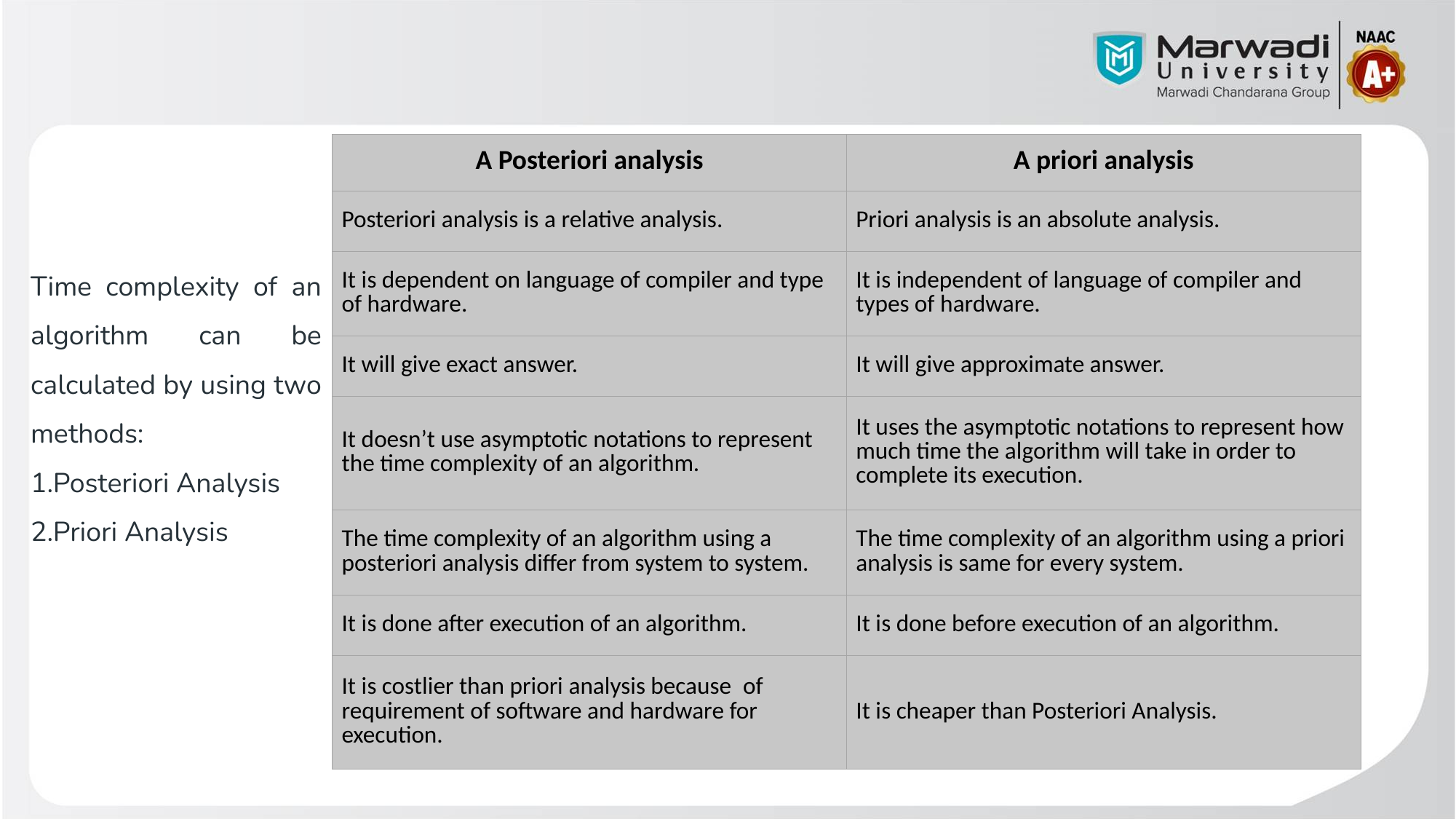

| A Posteriori analysis | A priori analysis |
| --- | --- |
| Posteriori analysis is a relative analysis. | Priori analysis is an absolute analysis. |
| It is dependent on language of compiler and type of hardware. | It is independent of language of compiler and types of hardware. |
| It will give exact answer. | It will give approximate answer. |
| It doesn’t use asymptotic notations to represent the time complexity of an algorithm. | It uses the asymptotic notations to represent how much time the algorithm will take in order to complete its execution. |
| The time complexity of an algorithm using a posteriori analysis differ from system to system. | The time complexity of an algorithm using a priori analysis is same for every system. |
| It is done after execution of an algorithm. | It is done before execution of an algorithm. |
| It is costlier than priori analysis because  of requirement of software and hardware for execution. | It is cheaper than Posteriori Analysis. |
Time complexity of an algorithm can be calculated by using two methods:
Posteriori Analysis
Priori Analysis